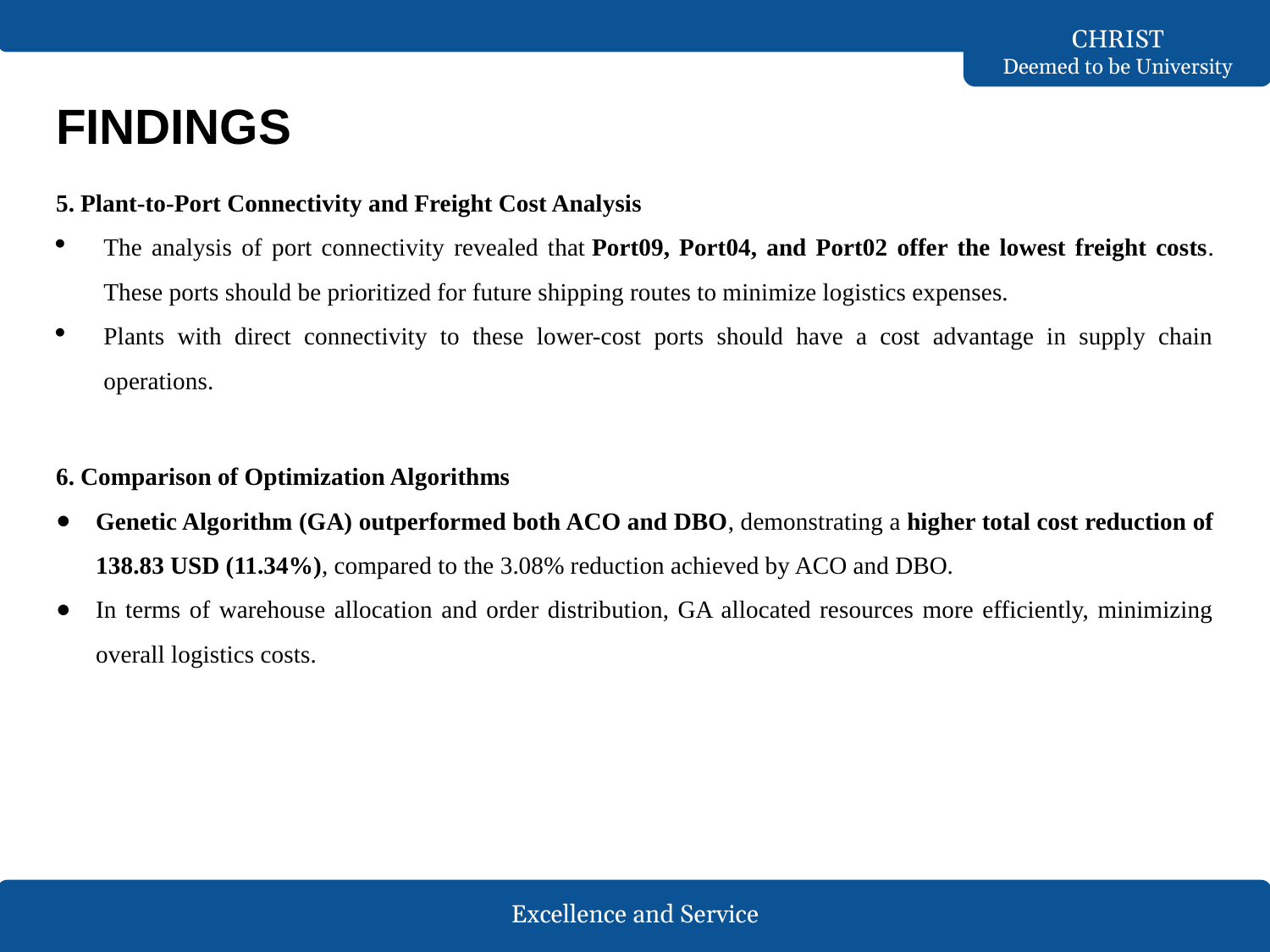

# FINDINGS
5. Plant-to-Port Connectivity and Freight Cost Analysis
The analysis of port connectivity revealed that Port09, Port04, and Port02 offer the lowest freight costs. These ports should be prioritized for future shipping routes to minimize logistics expenses.
Plants with direct connectivity to these lower-cost ports should have a cost advantage in supply chain operations.

6. Comparison of Optimization Algorithms
Genetic Algorithm (GA) outperformed both ACO and DBO, demonstrating a higher total cost reduction of 138.83 USD (11.34%), compared to the 3.08% reduction achieved by ACO and DBO.
In terms of warehouse allocation and order distribution, GA allocated resources more efficiently, minimizing overall logistics costs.